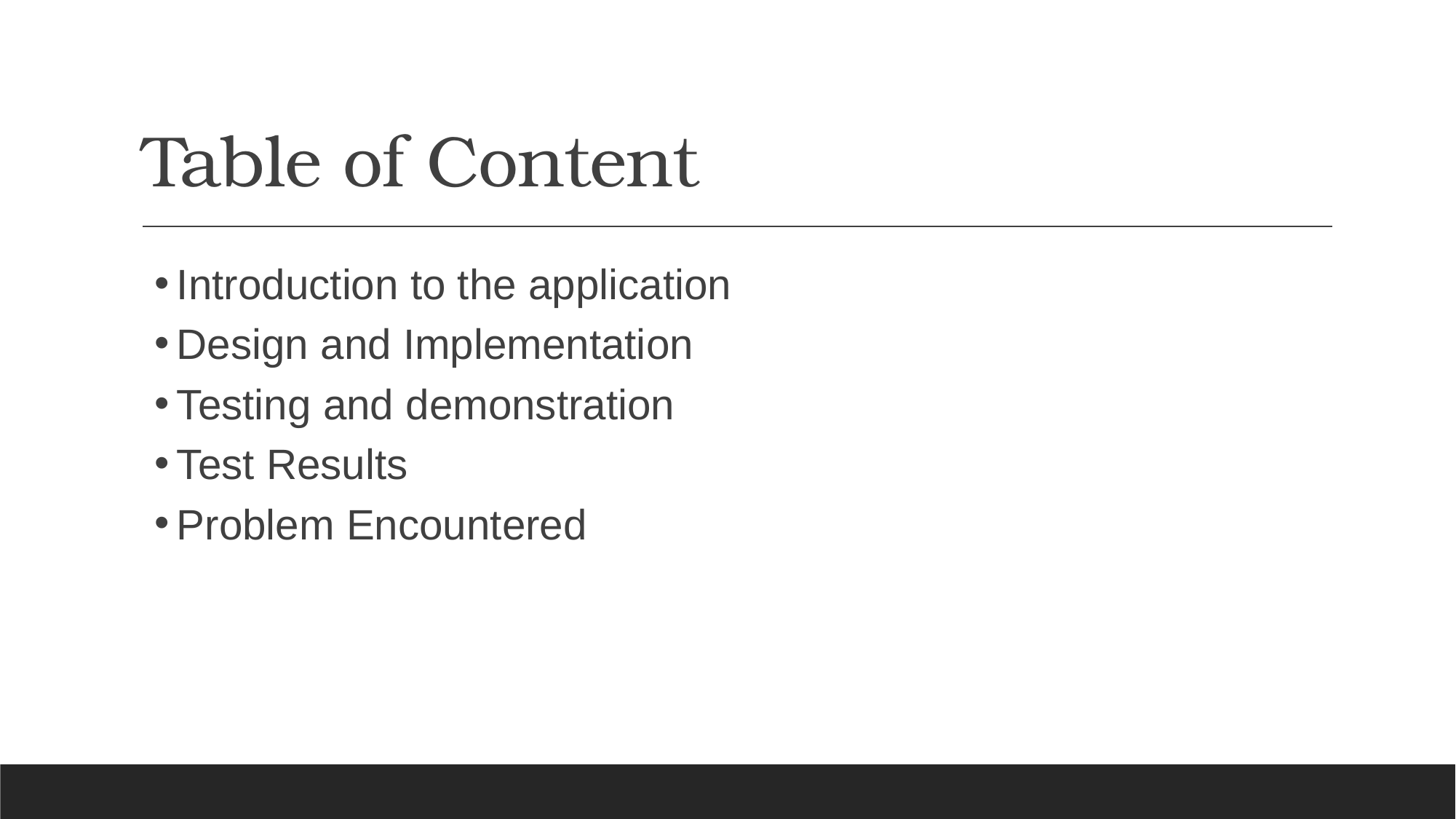

# Table of Content
Introduction to the application
Design and Implementation
Testing and demonstration
Test Results
Problem Encountered